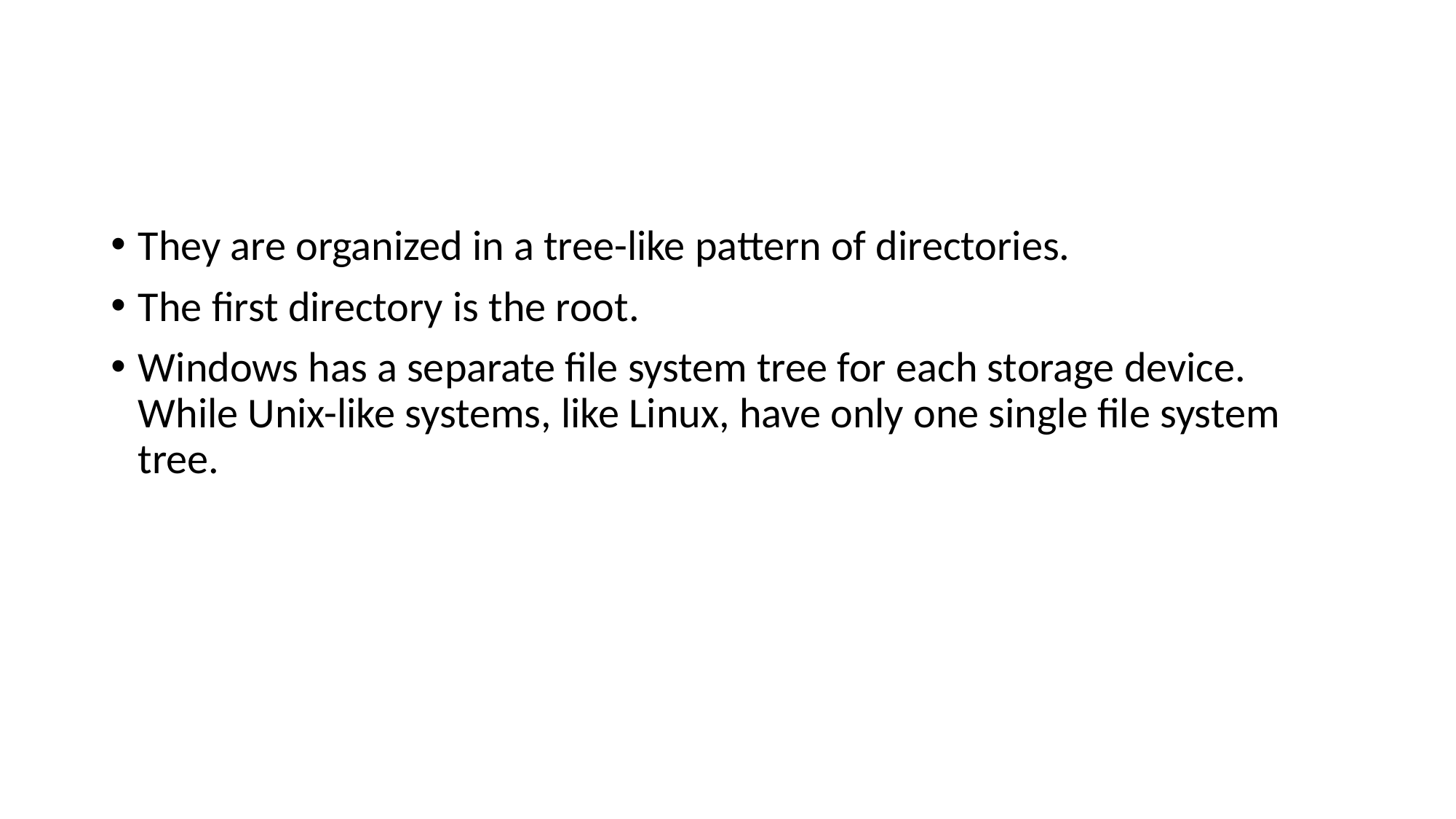

#
They are organized in a tree-like pattern of directories.
The first directory is the root.
Windows has a separate file system tree for each storage device. While Unix-like systems, like Linux, have only one single file system tree.